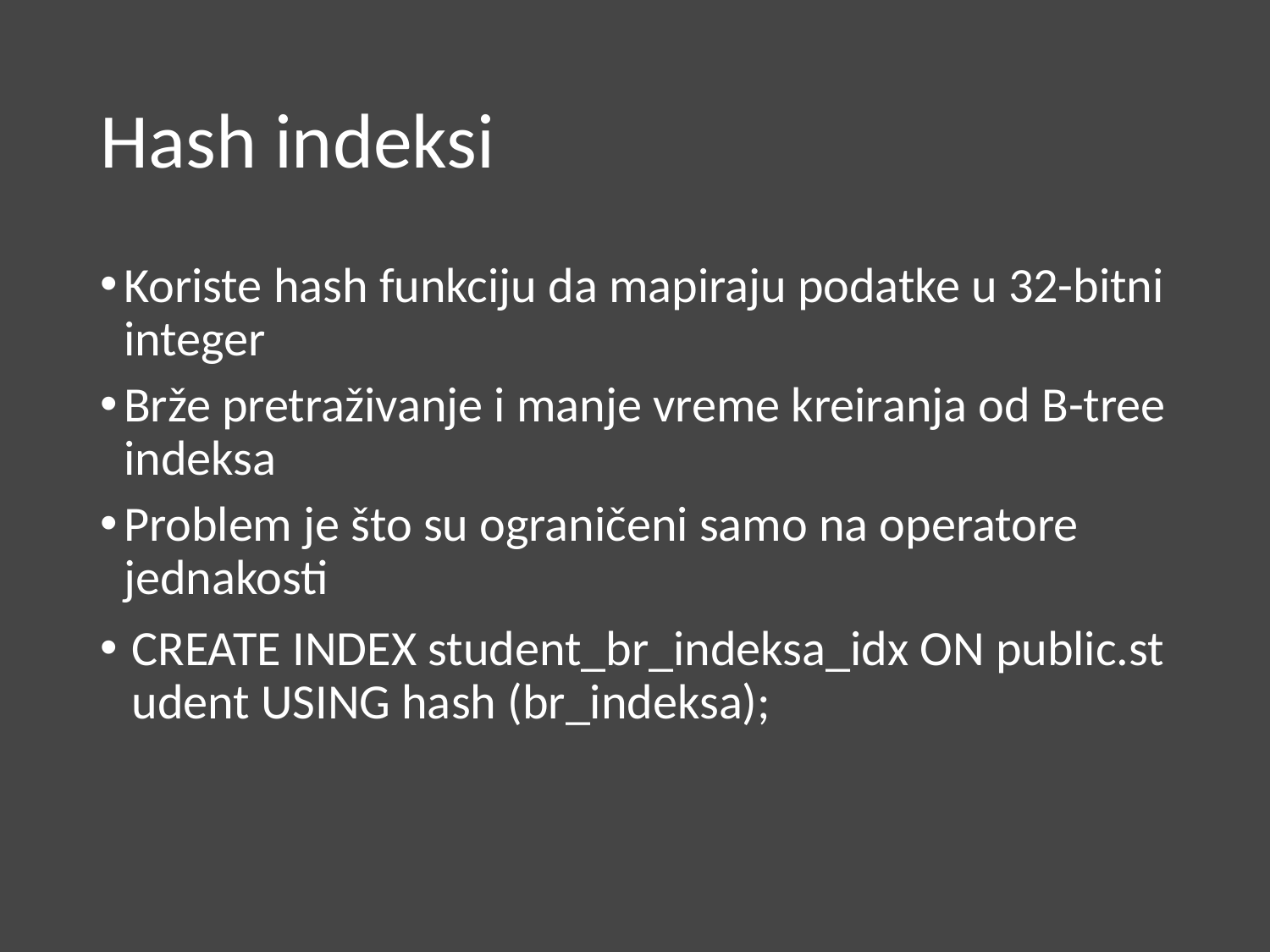

# Hash indeksi
Koriste hash funkciju da mapiraju podatke u 32-bitni integer
Brže pretraživanje i manje vreme kreiranja od B-tree indeksa
Problem je što su ograničeni samo na operatore jednakosti
CREATE INDEX student_br_indeksa_idx ON public.student USING hash (br_indeksa);